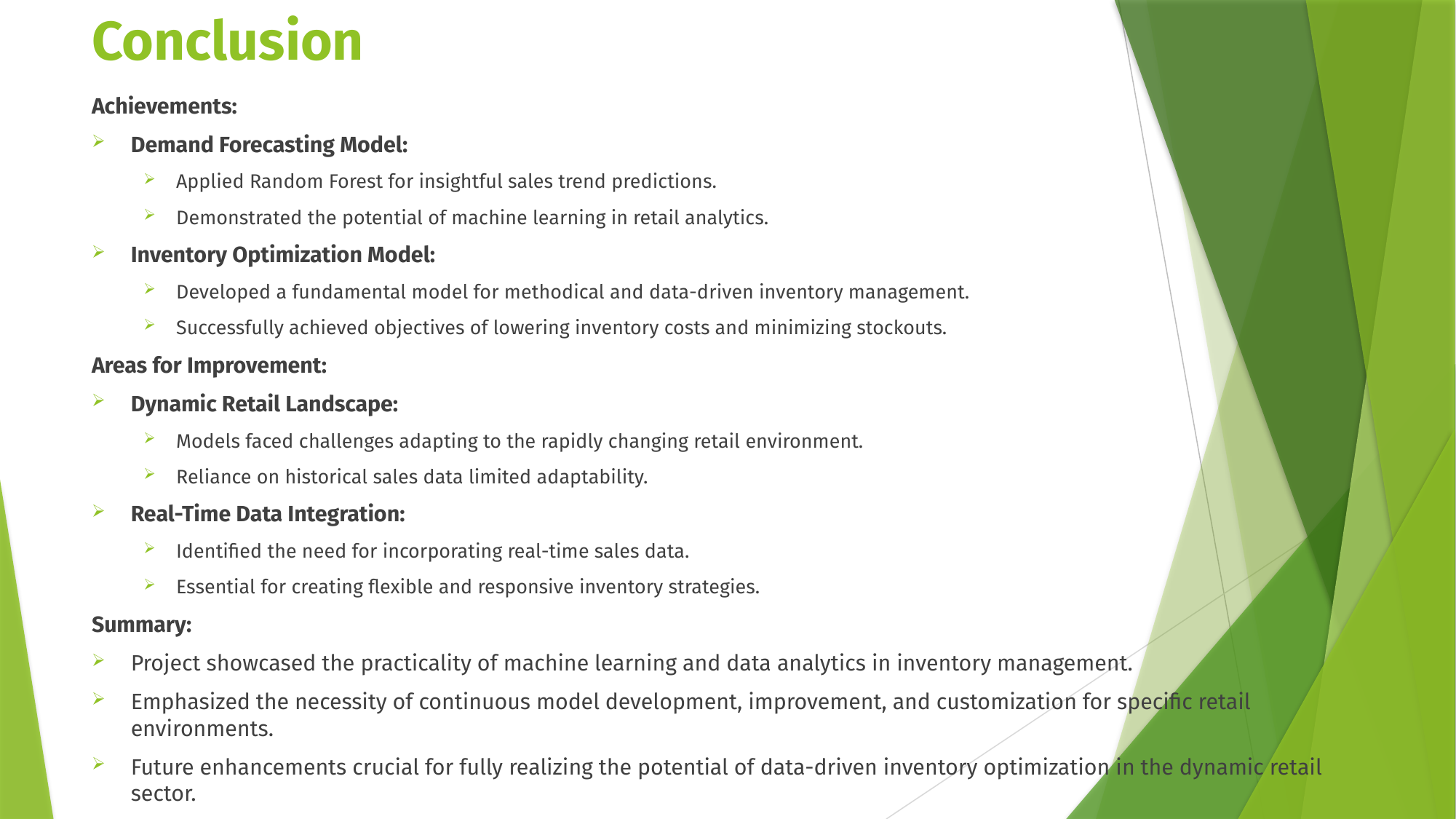

# Conclusion
Achievements:
Demand Forecasting Model:
Applied Random Forest for insightful sales trend predictions.
Demonstrated the potential of machine learning in retail analytics.
Inventory Optimization Model:
Developed a fundamental model for methodical and data-driven inventory management.
Successfully achieved objectives of lowering inventory costs and minimizing stockouts.
Areas for Improvement:
Dynamic Retail Landscape:
Models faced challenges adapting to the rapidly changing retail environment.
Reliance on historical sales data limited adaptability.
Real-Time Data Integration:
Identified the need for incorporating real-time sales data.
Essential for creating flexible and responsive inventory strategies.
Summary:
Project showcased the practicality of machine learning and data analytics in inventory management.
Emphasized the necessity of continuous model development, improvement, and customization for specific retail environments.
Future enhancements crucial for fully realizing the potential of data-driven inventory optimization in the dynamic retail sector.